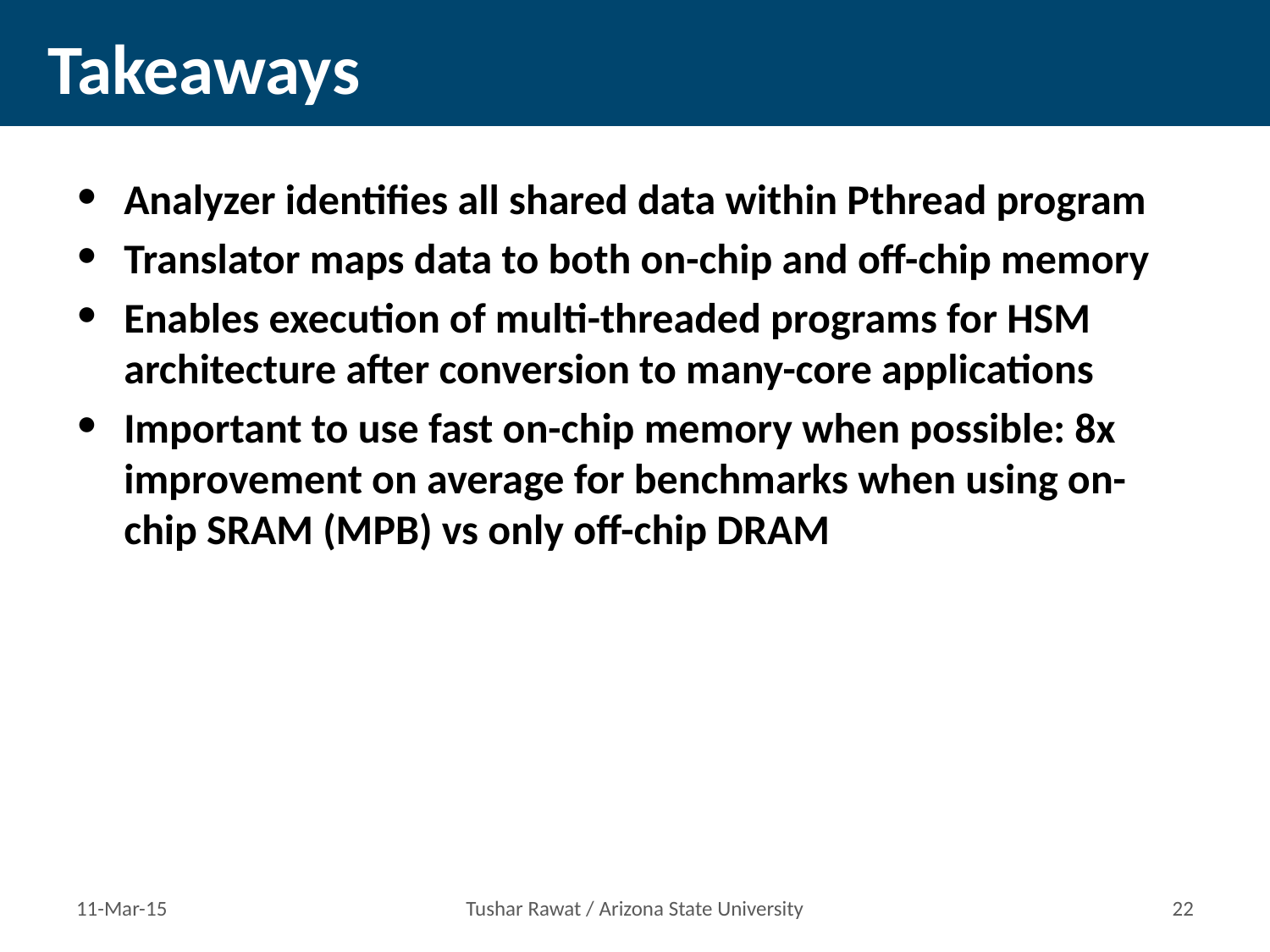

# Takeaways
Analyzer identifies all shared data within Pthread program
Translator maps data to both on-chip and off-chip memory
Enables execution of multi-threaded programs for HSM architecture after conversion to many-core applications
Important to use fast on-chip memory when possible: 8x improvement on average for benchmarks when using on-chip SRAM (MPB) vs only off-chip DRAM
11-Mar-15
Tushar Rawat / Arizona State University
22